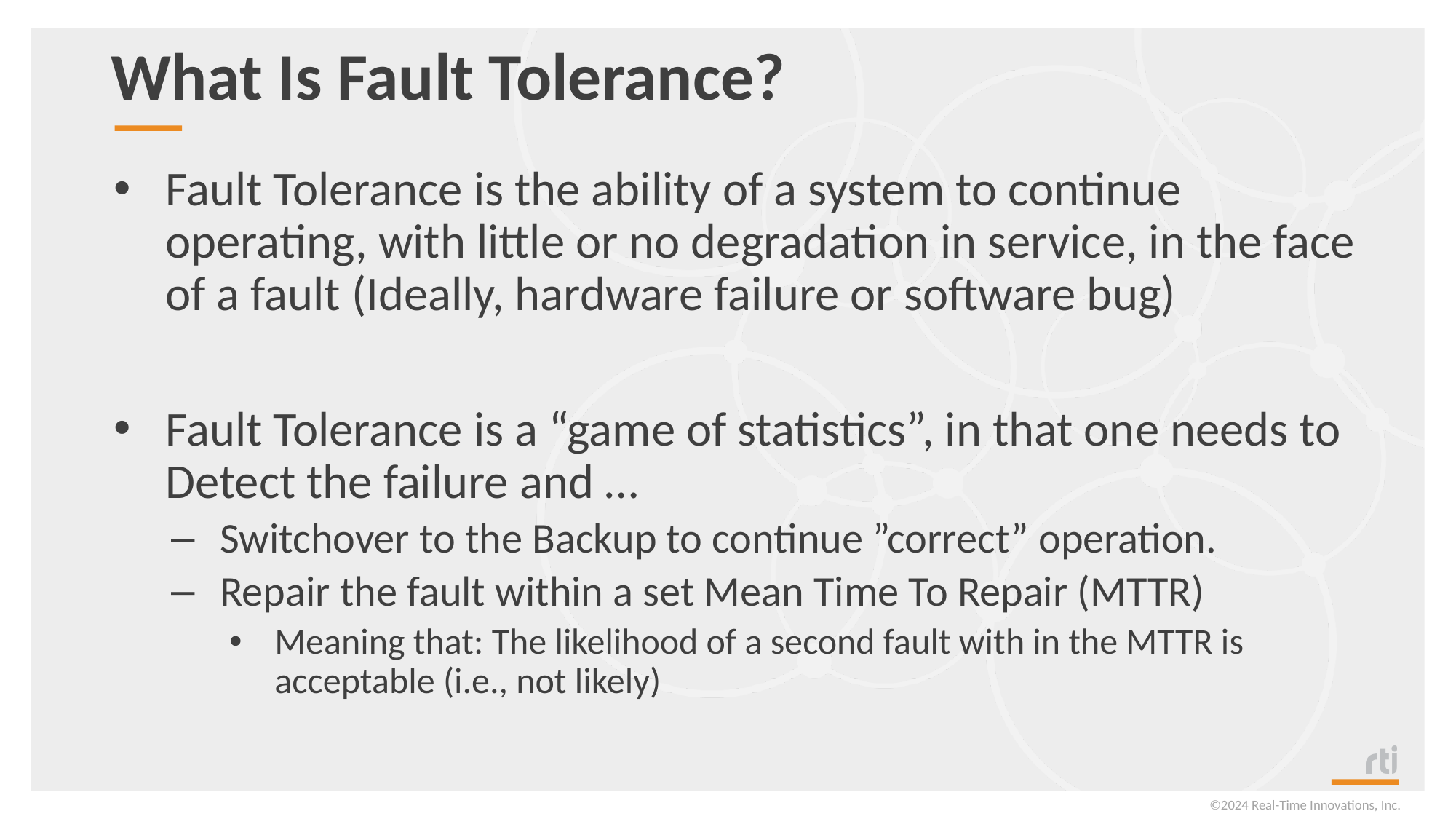

# What Is Fault Tolerance?
Fault Tolerance is the ability of a system to continue operating, with little or no degradation in service, in the face of a fault (Ideally, hardware failure or software bug)

Fault Tolerance is a “game of statistics”, in that one needs to Detect the failure and …
Switchover to the Backup to continue ”correct” operation.
Repair the fault within a set Mean Time To Repair (MTTR)
Meaning that: The likelihood of a second fault with in the MTTR is acceptable (i.e., not likely)
©2024 Real-Time Innovations, Inc.